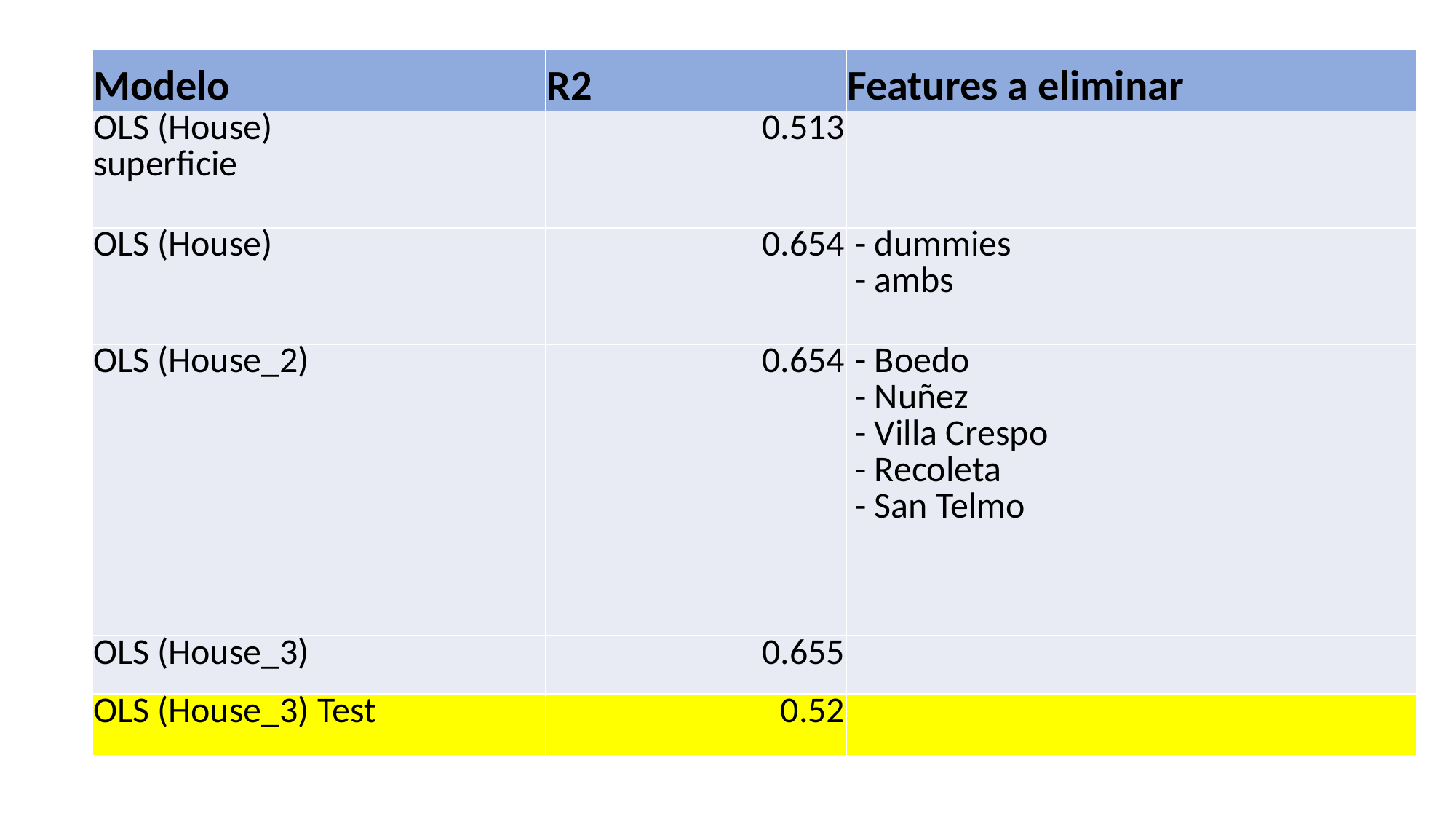

| Modelo | R2 | Features a eliminar |
| --- | --- | --- |
| OLS (House) superficie | 0.513 |  |
| OLS (House) | 0.654 | - dummies - ambs |
| OLS (House\_2) | 0.654 | - Boedo - Nuñez - Villa Crespo - Recoleta - San Telmo |
| OLS (House\_3) | 0.655 |  |
| OLS (House\_3) Test | 0.52 |  |